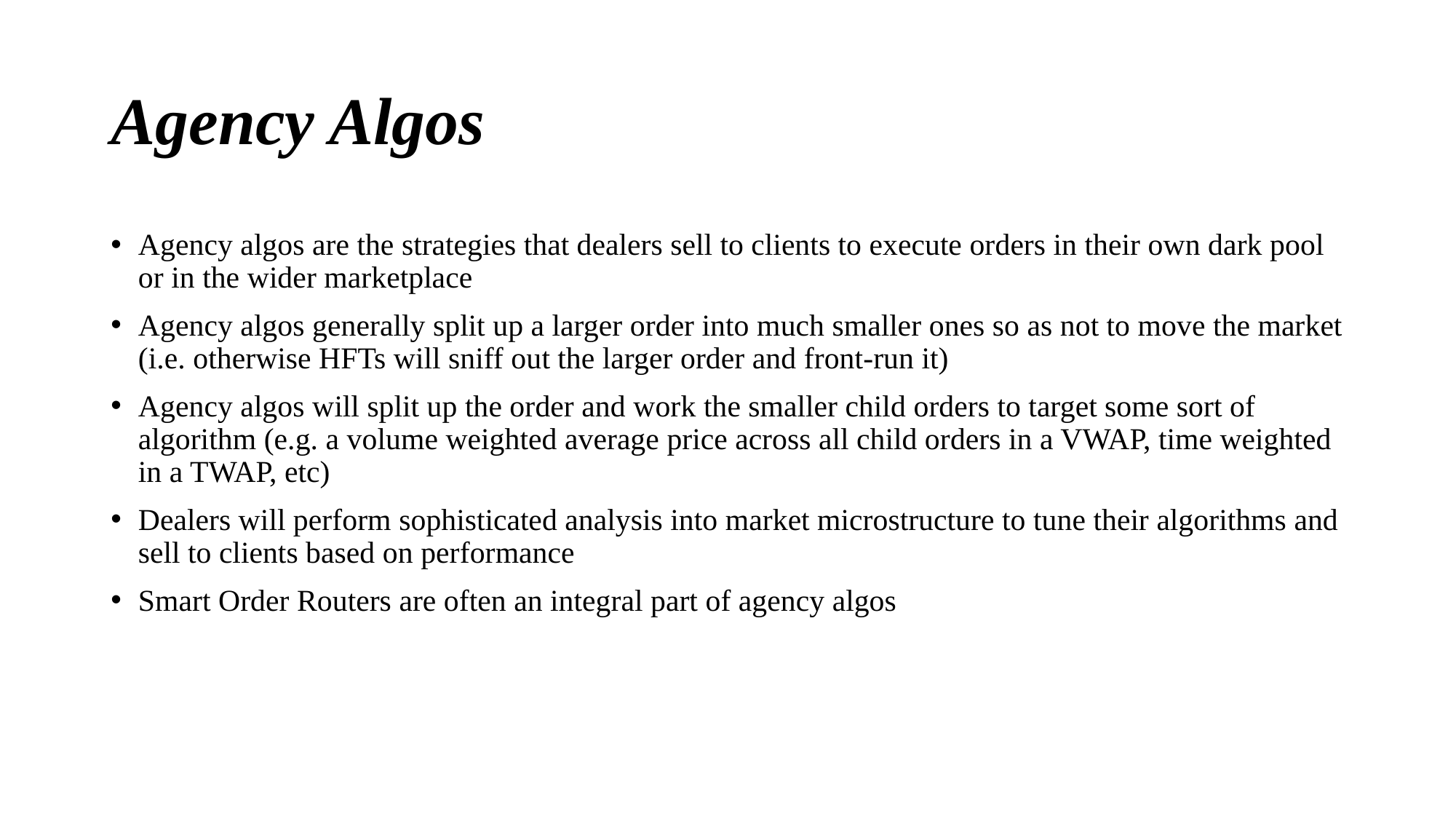

# Agency Algos
Agency algos are the strategies that dealers sell to clients to execute orders in their own dark pool or in the wider marketplace
Agency algos generally split up a larger order into much smaller ones so as not to move the market (i.e. otherwise HFTs will sniff out the larger order and front-run it)
Agency algos will split up the order and work the smaller child orders to target some sort of algorithm (e.g. a volume weighted average price across all child orders in a VWAP, time weighted in a TWAP, etc)
Dealers will perform sophisticated analysis into market microstructure to tune their algorithms and sell to clients based on performance
Smart Order Routers are often an integral part of agency algos